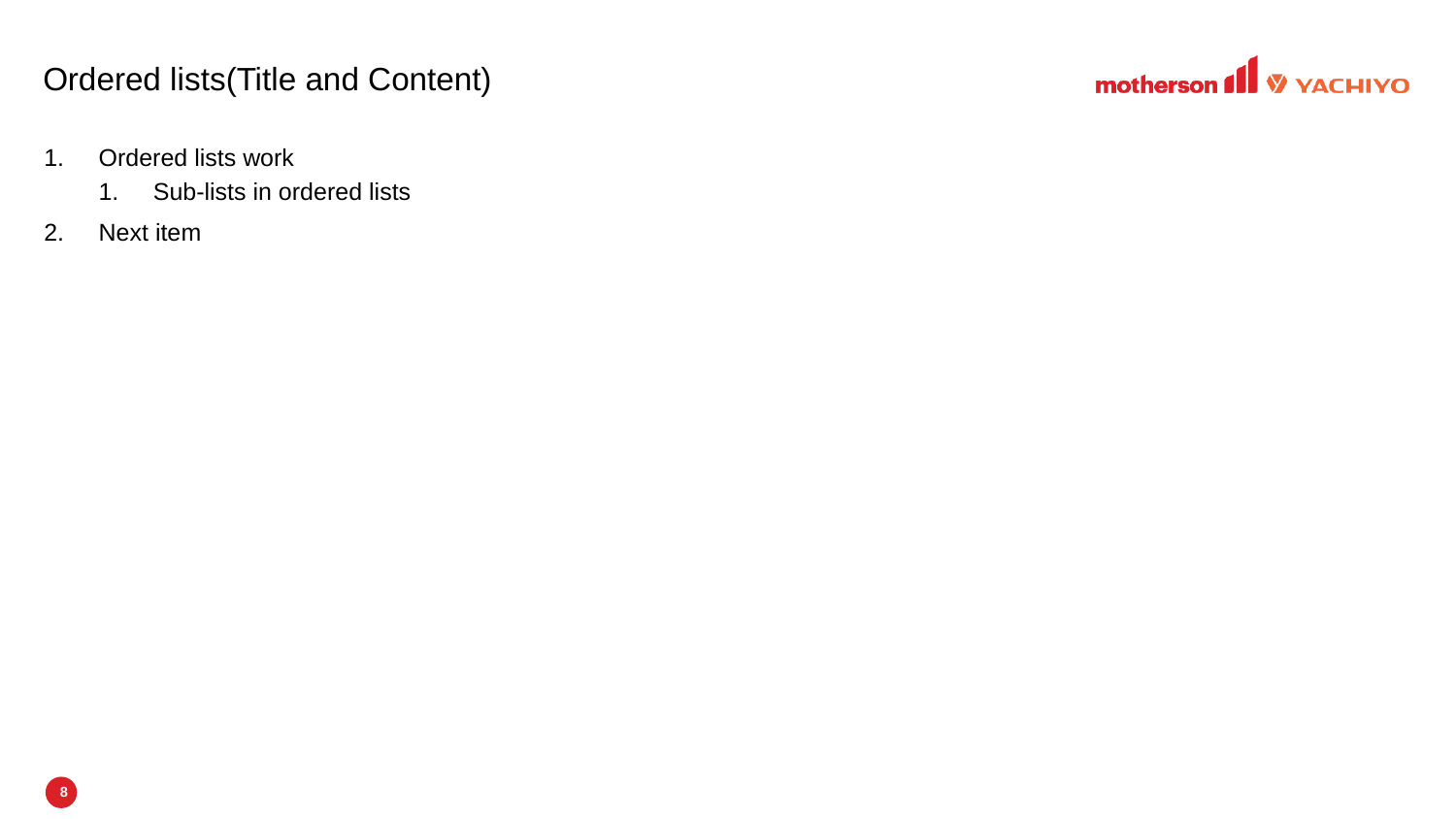

# Ordered lists(Title and Content)
Ordered lists work
Sub-lists in ordered lists
Next item
8